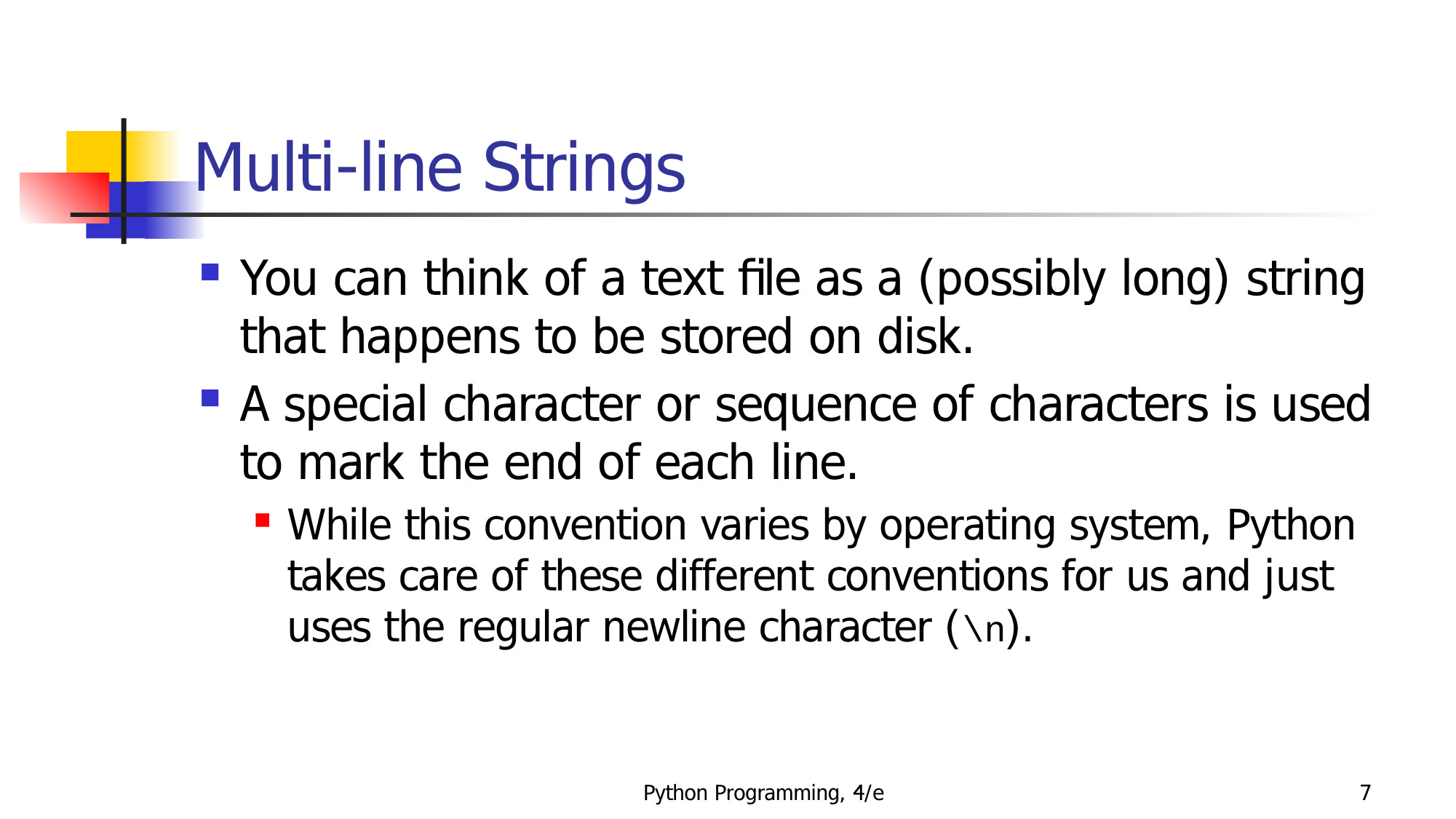

# Multi-line Strings
You can think of a text file as a (possibly long) string that happens to be stored on disk.
A special character or sequence of characters is used to mark the end of each line.
While this convention varies by operating system, Python takes care of these different conventions for us and just uses the regular newline character (\n).
Python Programming, 4/e
7